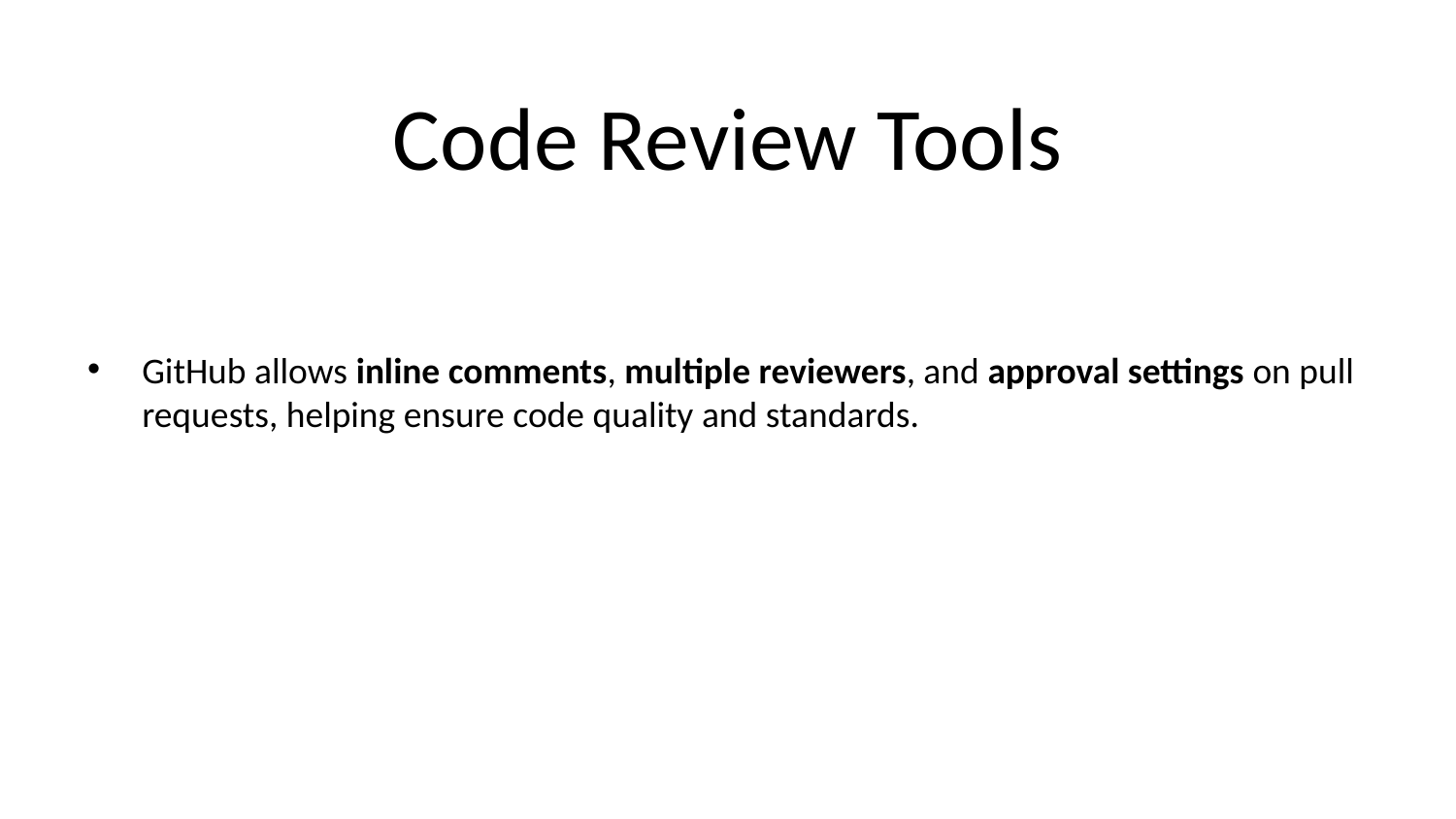

# Code Review Tools

GitHub allows inline comments, multiple reviewers, and approval settings on pull requests, helping ensure code quality and standards.